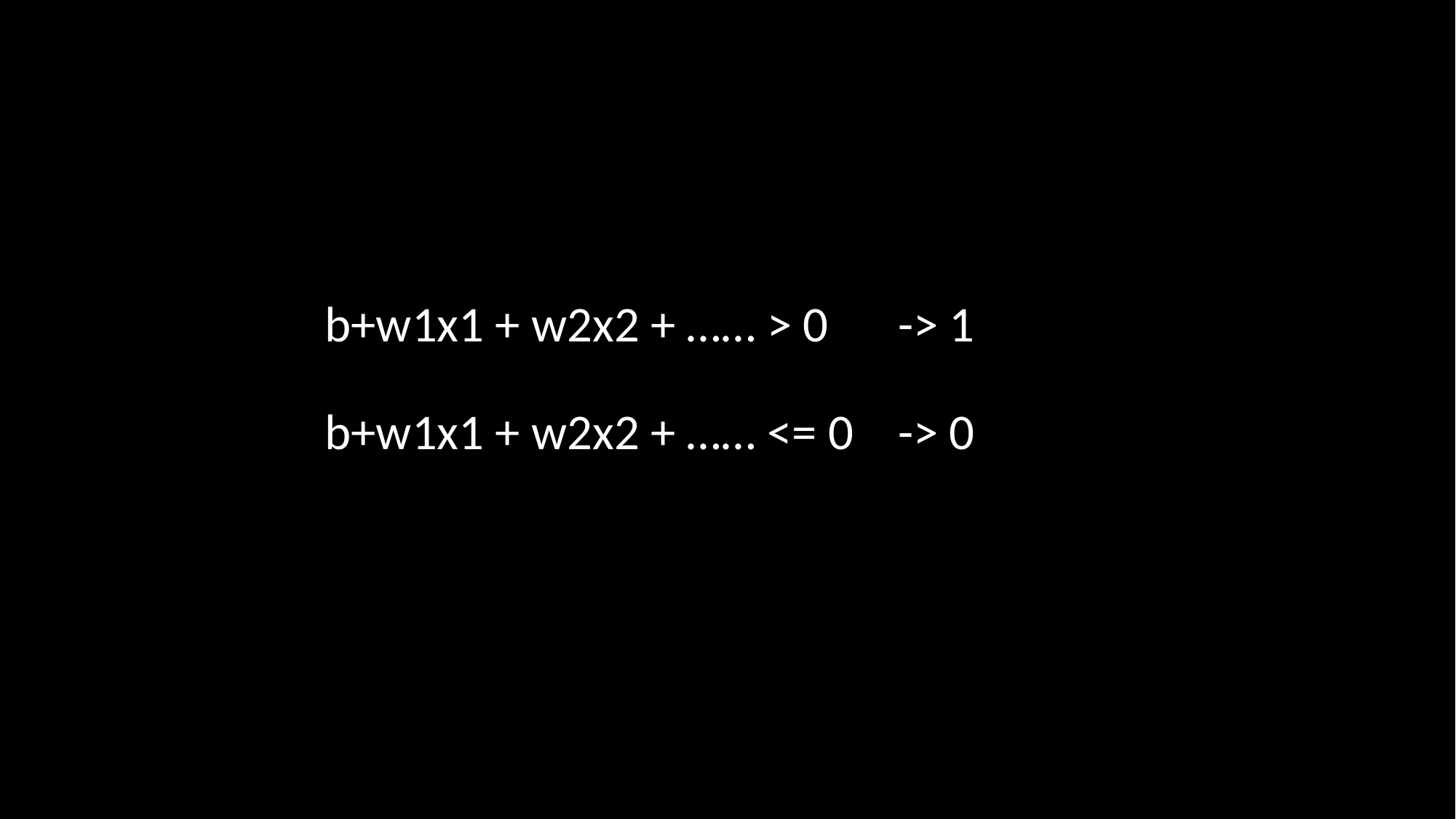

# b+w1x1 + w2x2 + …… > 0 	-> 1 b+w1x1 + w2x2 + …… <= 0 	-> 0